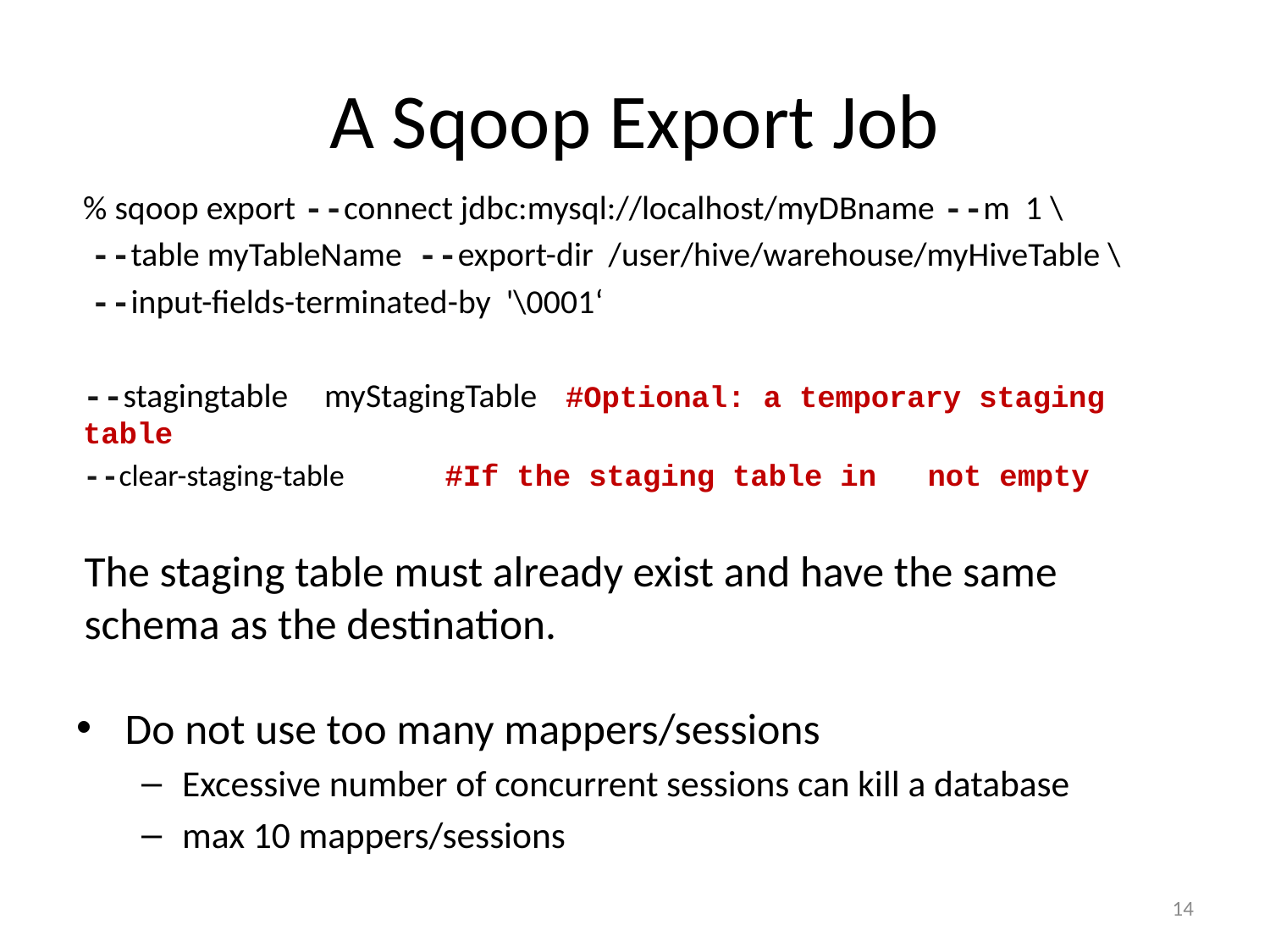

# A Sqoop Export Job
% sqoop export --connect jdbc:mysql://localhost/myDBname --m  1 \
 --table myTableName  --export-dir  /user/hive/warehouse/myHiveTable \
 --input-fields-terminated-by  '\0001‘

--stagingtable	myStagingTable	#Optional: a temporary staging 					table
--clear-staging-table			#If the staging table in 					not empty

The staging table must already exist and have the same schema as the destination.

Do not use too many mappers/sessions
Excessive number of concurrent sessions can kill a database
max 10 mappers/sessions

14